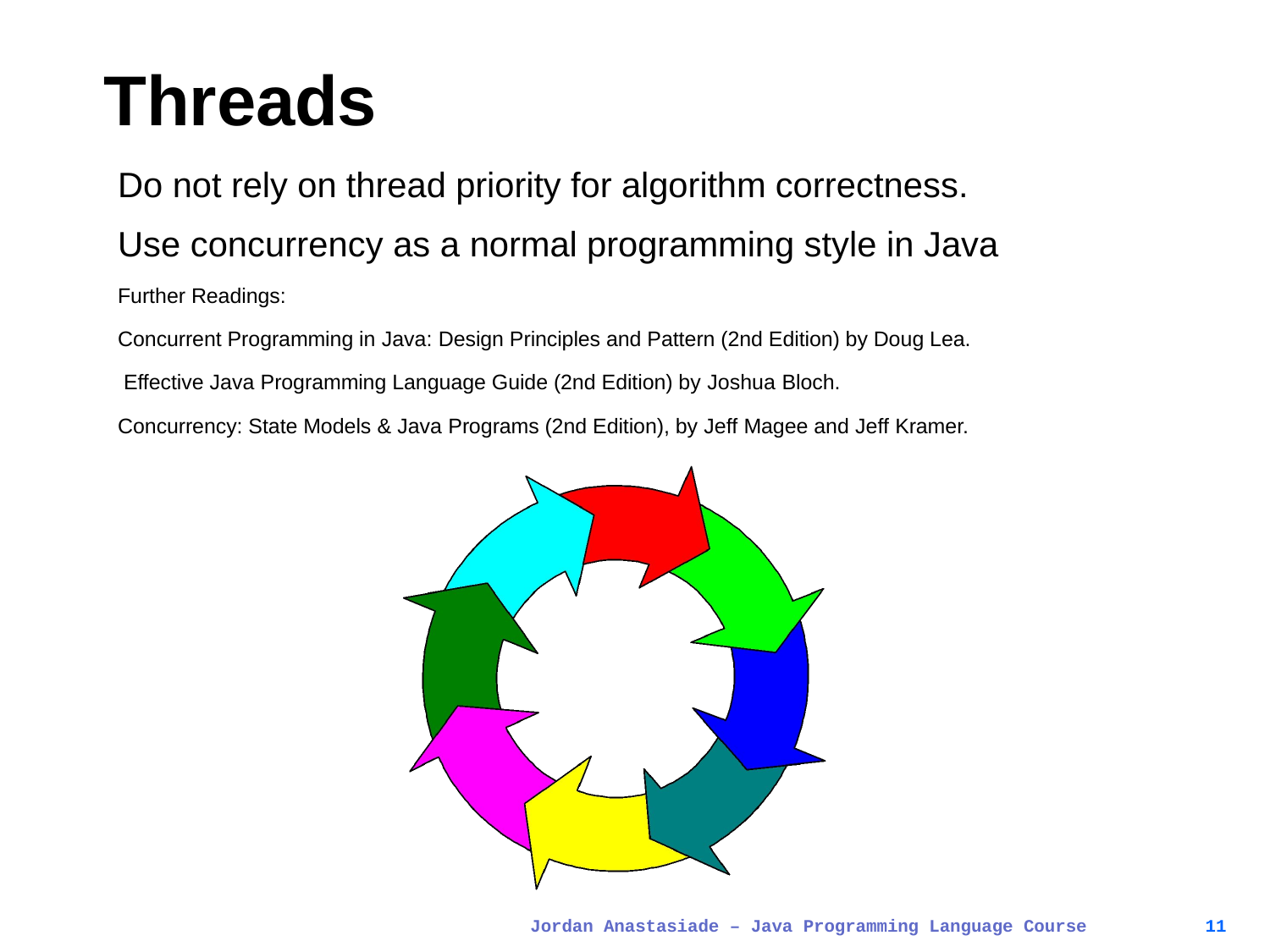

# Threads
Do not rely on thread priority for algorithm correctness.  Use concurrency as a normal programming style in Java
Further Readings:
Concurrent Programming in Java: Design Principles and Pattern (2nd Edition) by Doug Lea.  Effective Java Programming Language Guide (2nd Edition) by Joshua Bloch.
Concurrency: State Models & Java Programs (2nd Edition), by Jeff Magee and Jeff Kramer.

Jordan Anastasiade – Java Programming Language Course
11